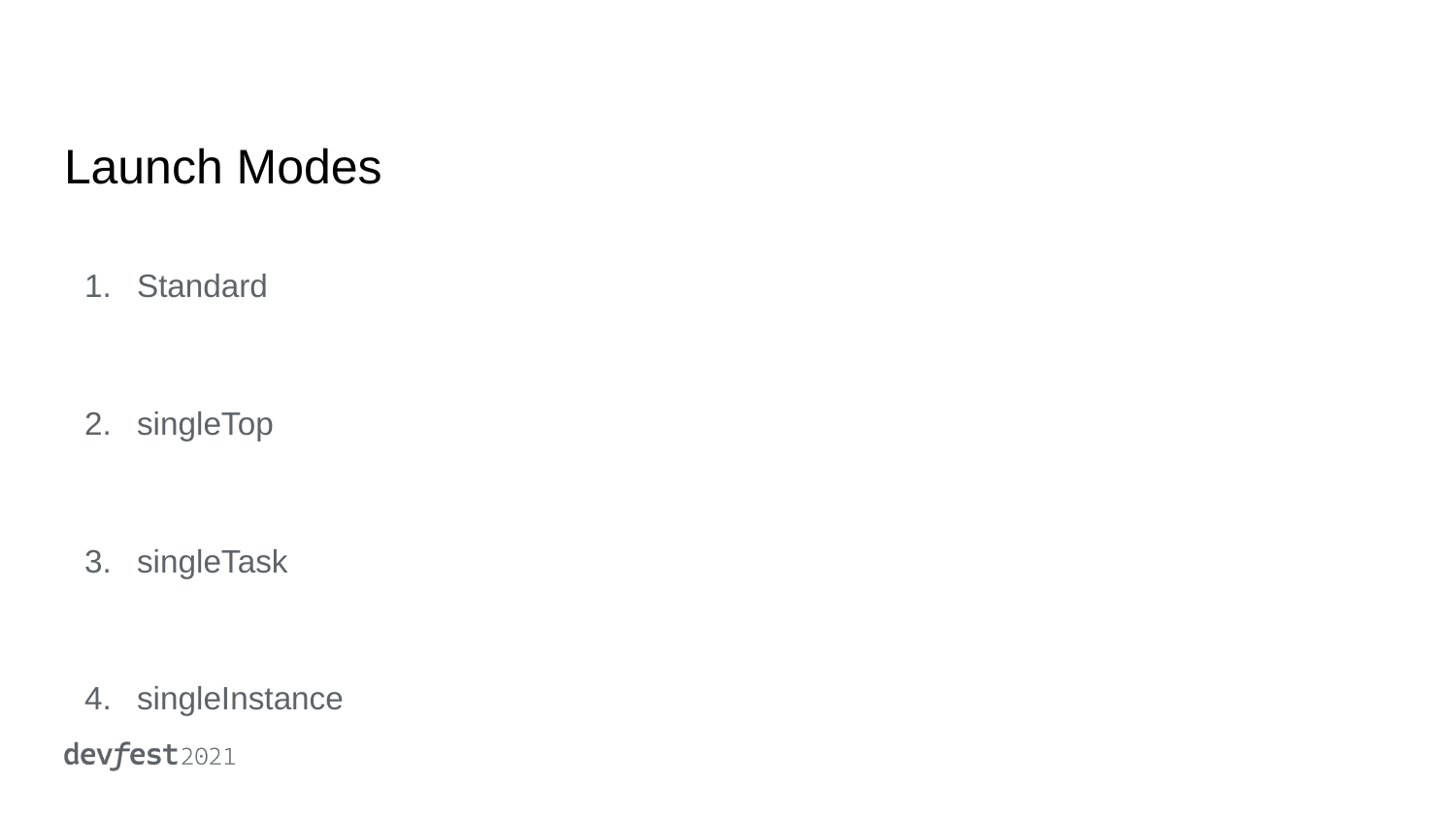

# Launch Modes
Standard

singleTop

singleTask

singleInstance